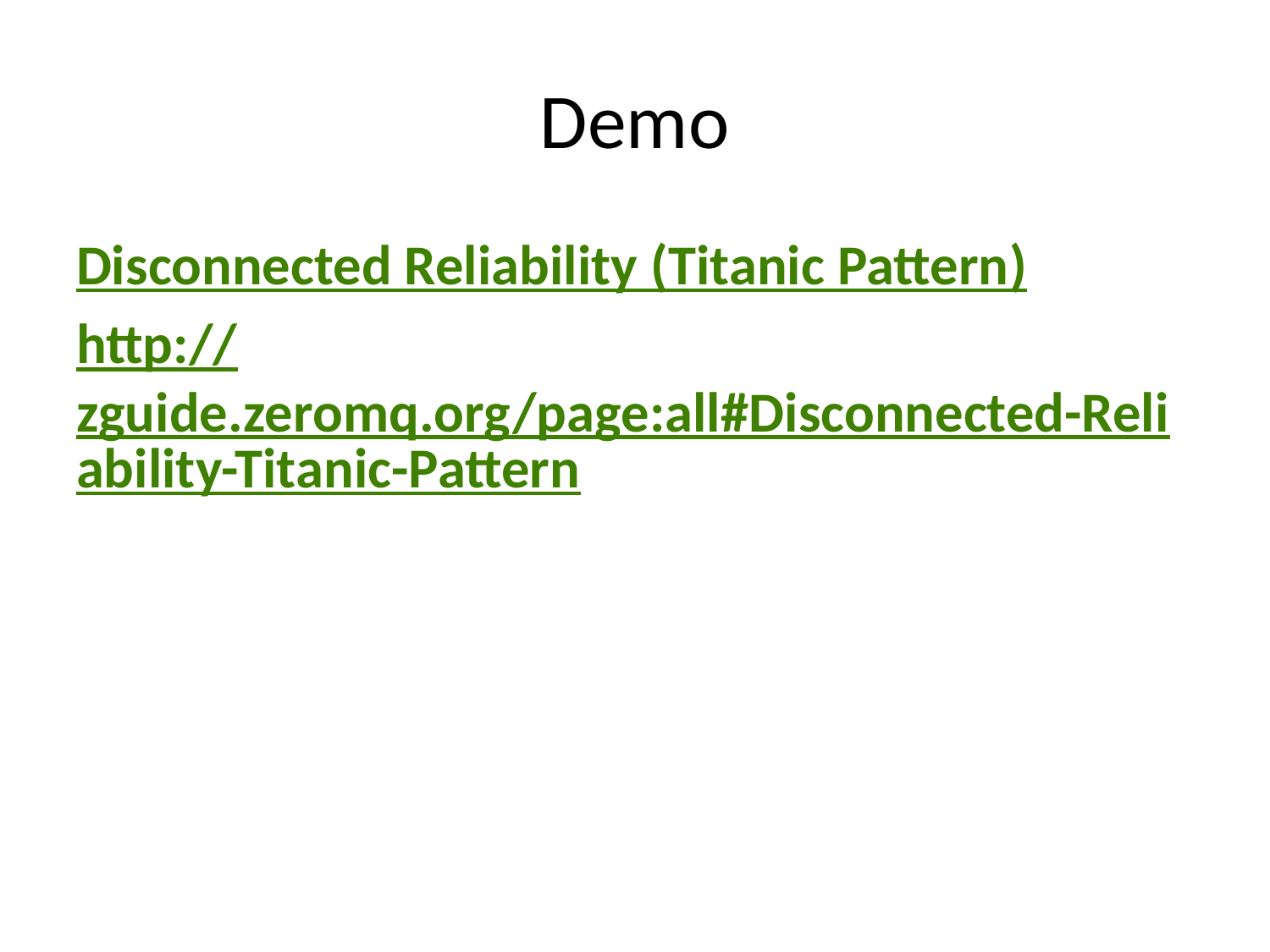

# Demo
Disconnected Reliability (Titanic Pattern)
http://zguide.zeromq.org/page:all#Disconnected-Reliability-Titanic-Pattern